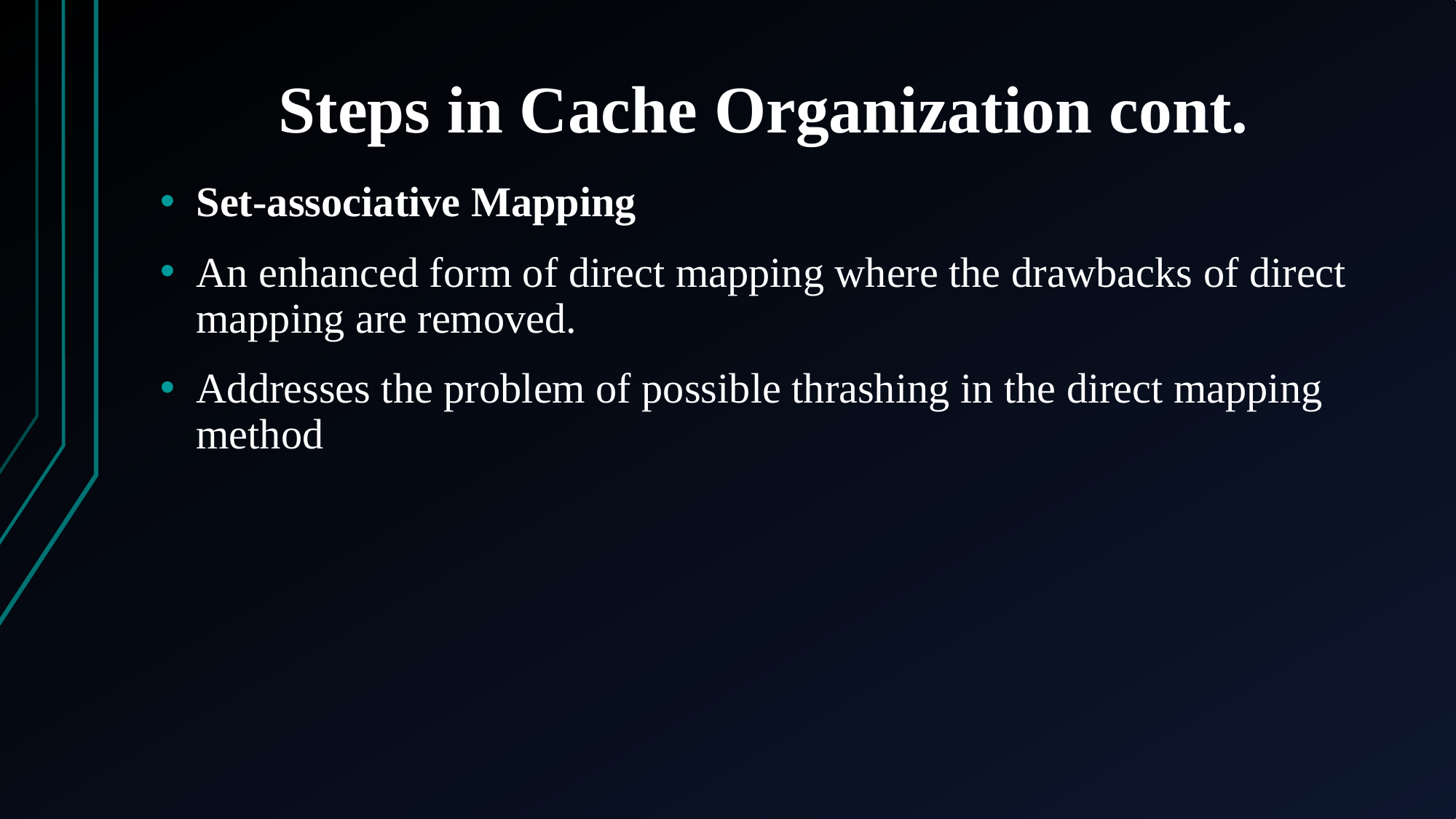

# Steps in Cache Organization cont.
Set-associative Mapping
An enhanced form of direct mapping where the drawbacks of direct mapping are removed.
Addresses the problem of possible thrashing in the direct mapping method